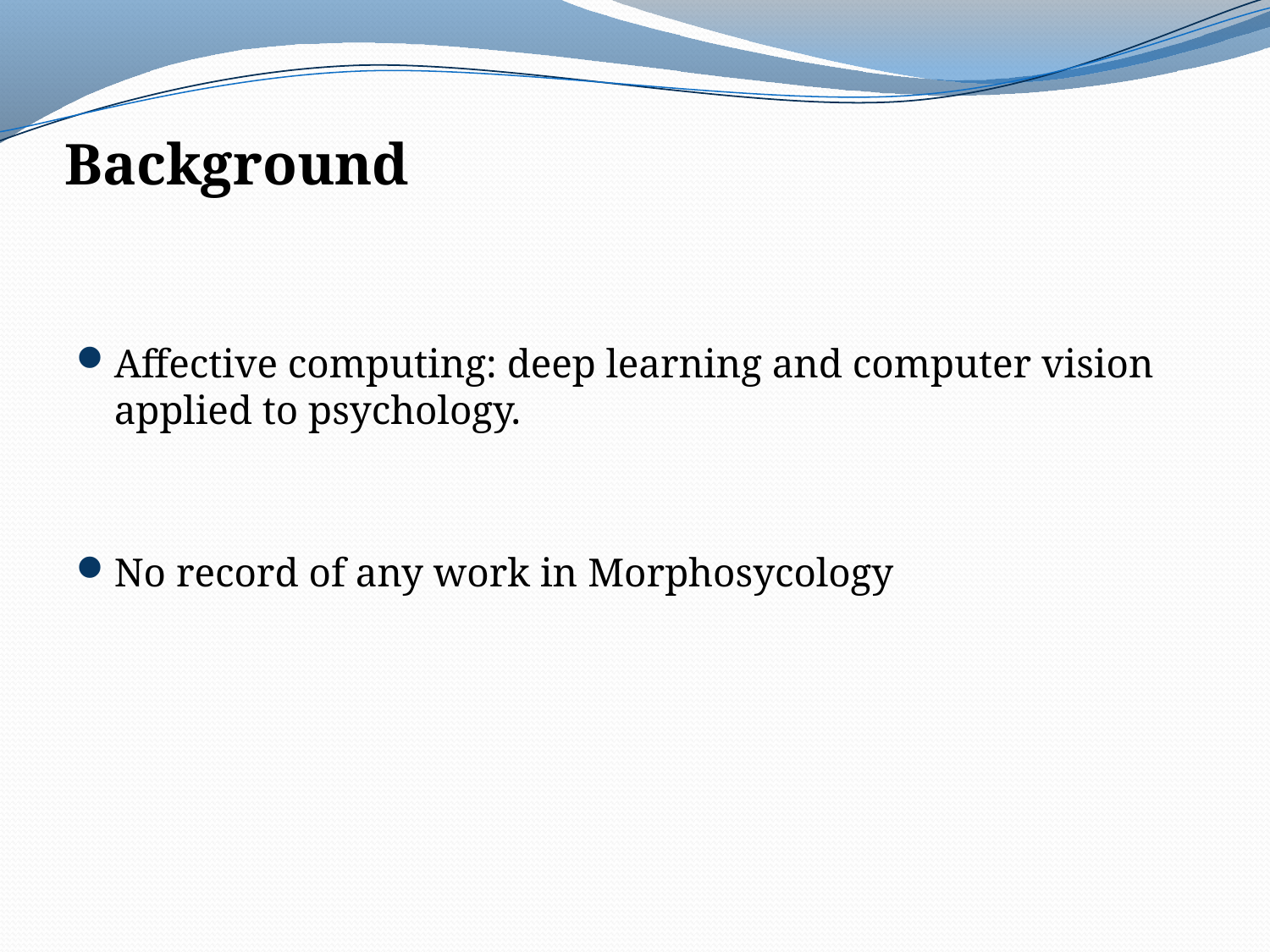

# Background

Affective computing: deep learning and computer vision applied to psychology.

No record of any work in Morphosycology